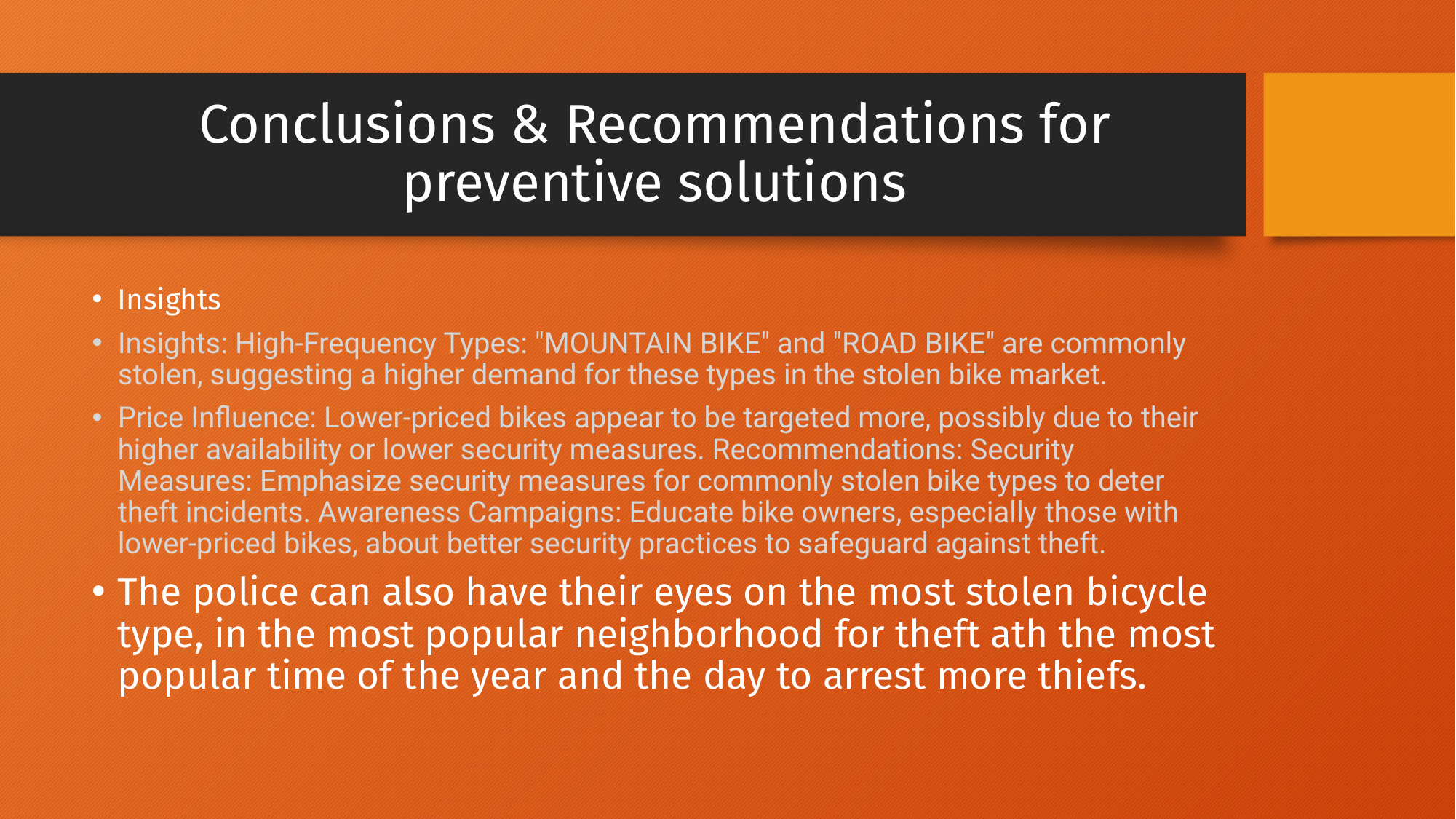

# Conclusions & Recommendations for preventive solutions
Insights
Insights: High-Frequency Types: "MOUNTAIN BIKE" and "ROAD BIKE" are commonly stolen, suggesting a higher demand for these types in the stolen bike market.
Price Influence: Lower-priced bikes appear to be targeted more, possibly due to their higher availability or lower security measures. Recommendations: Security Measures: Emphasize security measures for commonly stolen bike types to deter theft incidents. Awareness Campaigns: Educate bike owners, especially those with lower-priced bikes, about better security practices to safeguard against theft.
The police can also have their eyes on the most stolen bicycle type, in the most popular neighborhood for theft ath the most popular time of the year and the day to arrest more thiefs.